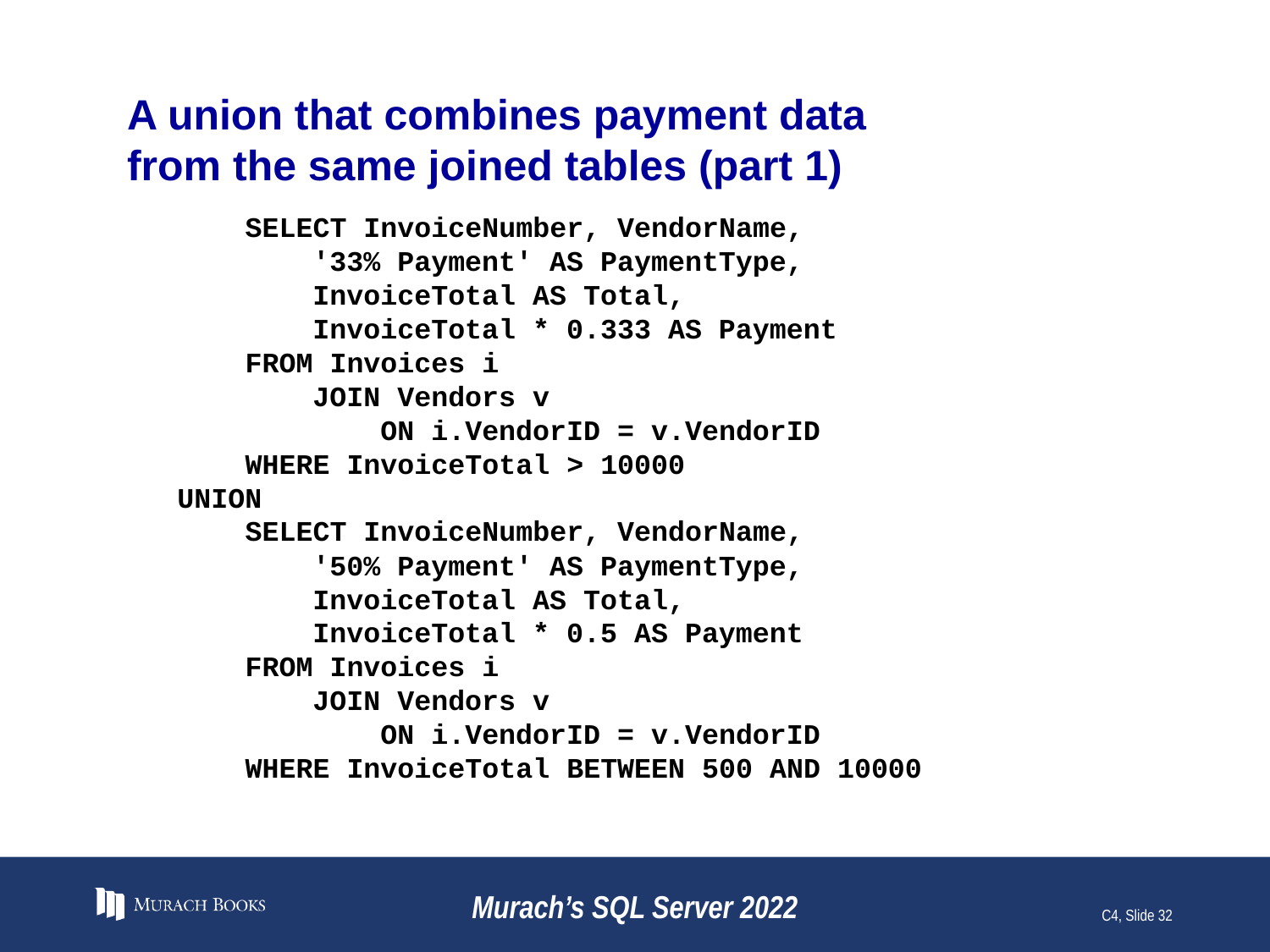

# A union that combines payment data from the same joined tables (part 1)
    SELECT InvoiceNumber, VendorName,
        '33% Payment' AS PaymentType,
        InvoiceTotal AS Total,
        InvoiceTotal * 0.333 AS Payment
    FROM Invoices i
        JOIN Vendors v
            ON i.VendorID = v.VendorID
    WHERE InvoiceTotal > 10000
UNION
    SELECT InvoiceNumber, VendorName,
        '50% Payment' AS PaymentType,
        InvoiceTotal AS Total,
        InvoiceTotal * 0.5 AS Payment
    FROM Invoices i
        JOIN Vendors v
            ON i.VendorID = v.VendorID
    WHERE InvoiceTotal BETWEEN 500 AND 10000

Murach’s SQL Server 2022

C4, Slide 32